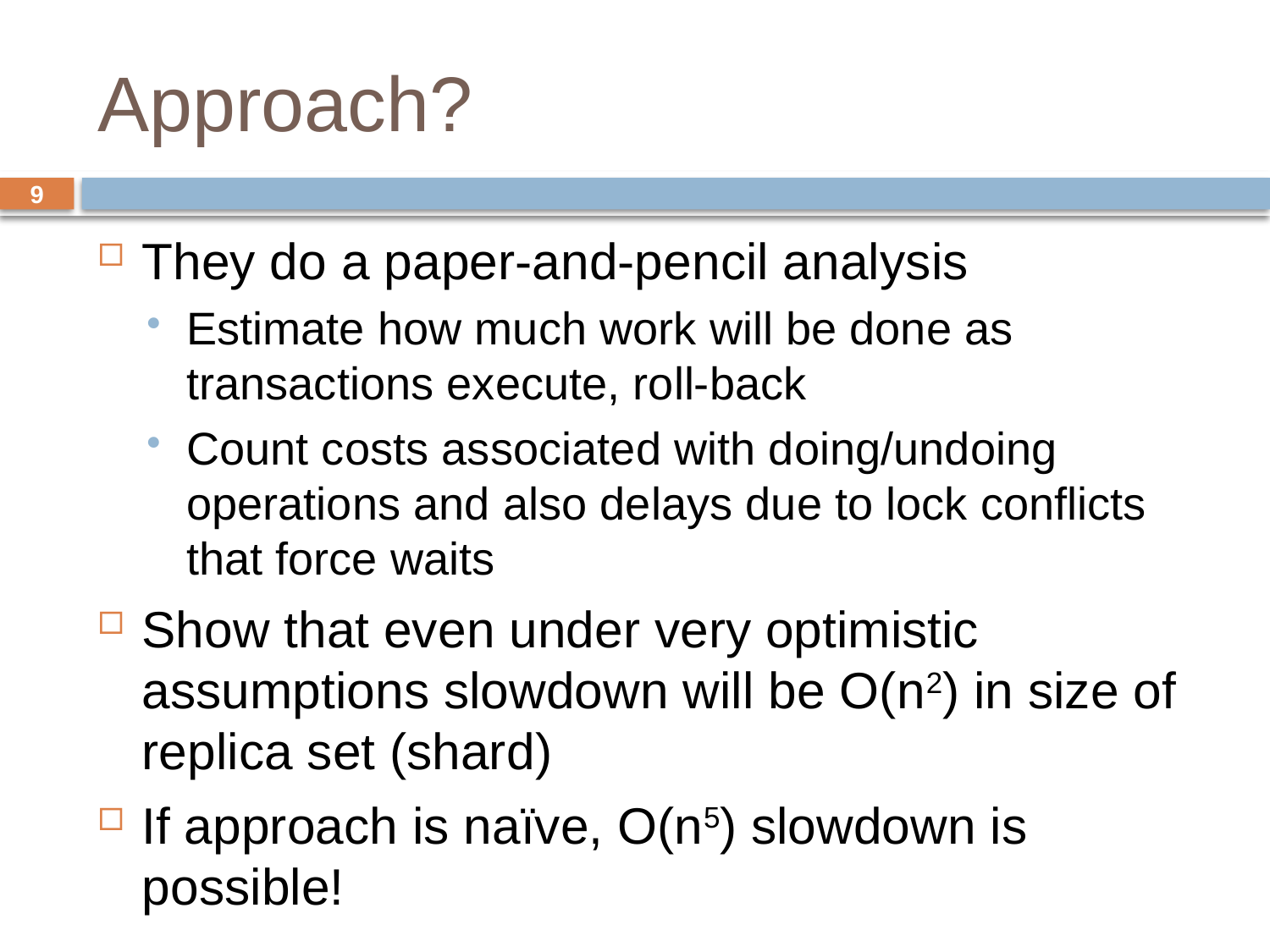

# Approach?
9
They do a paper-and-pencil analysis
Estimate how much work will be done as transactions execute, roll-back
Count costs associated with doing/undoing operations and also delays due to lock conflicts that force waits
Show that even under very optimistic assumptions slowdown will be O(n2) in size of replica set (shard)
If approach is naïve, O(n5) slowdown is possible!